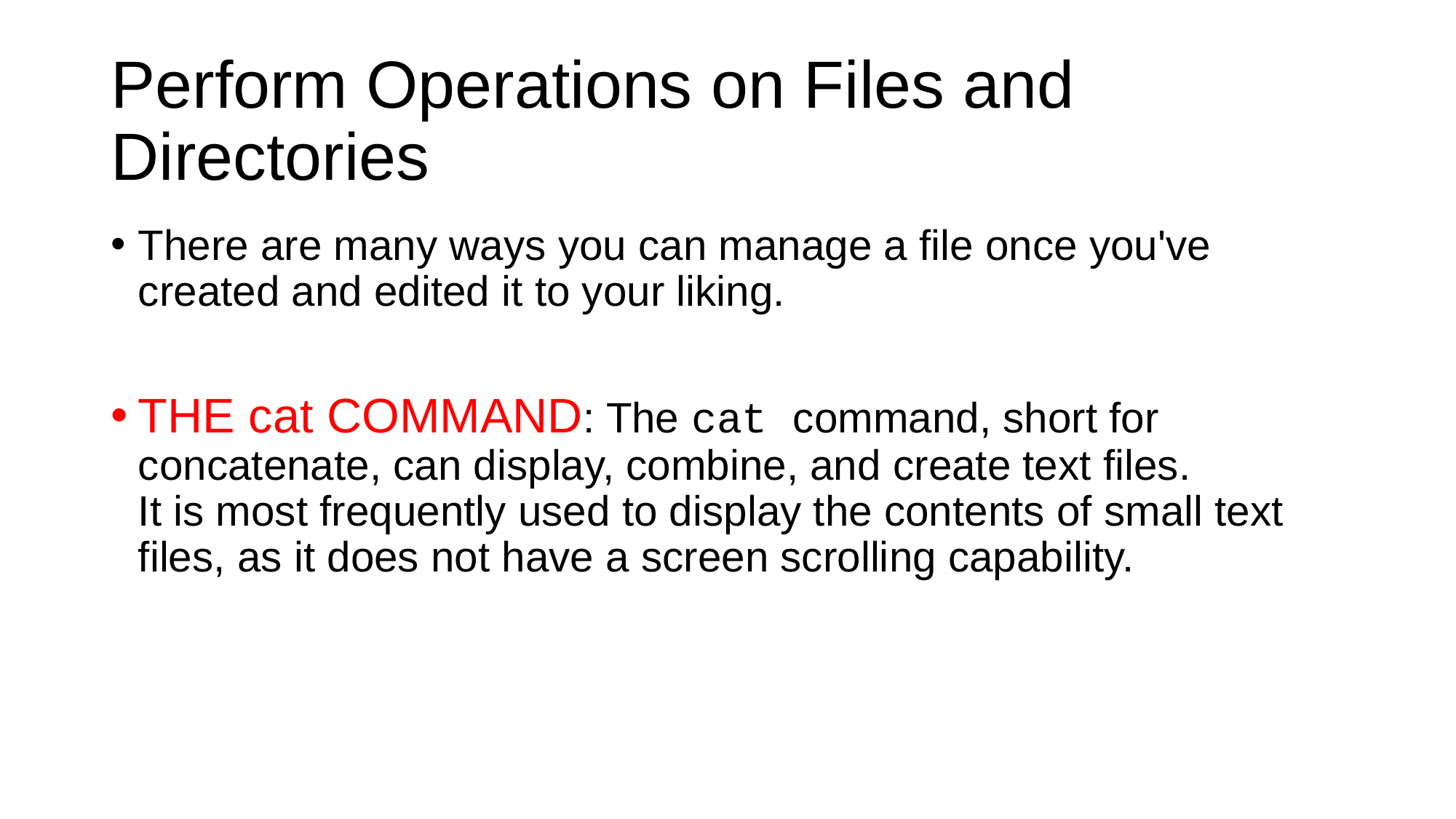

# Perform Operations on Files and Directories
There are many ways you can manage a file once you've created and edited it to your liking.

THE cat COMMAND: The cat command, short for concatenate, can display, combine, and create text files.
It is most frequently used to display the contents of small text files, as it does not have a screen scrolling capability.